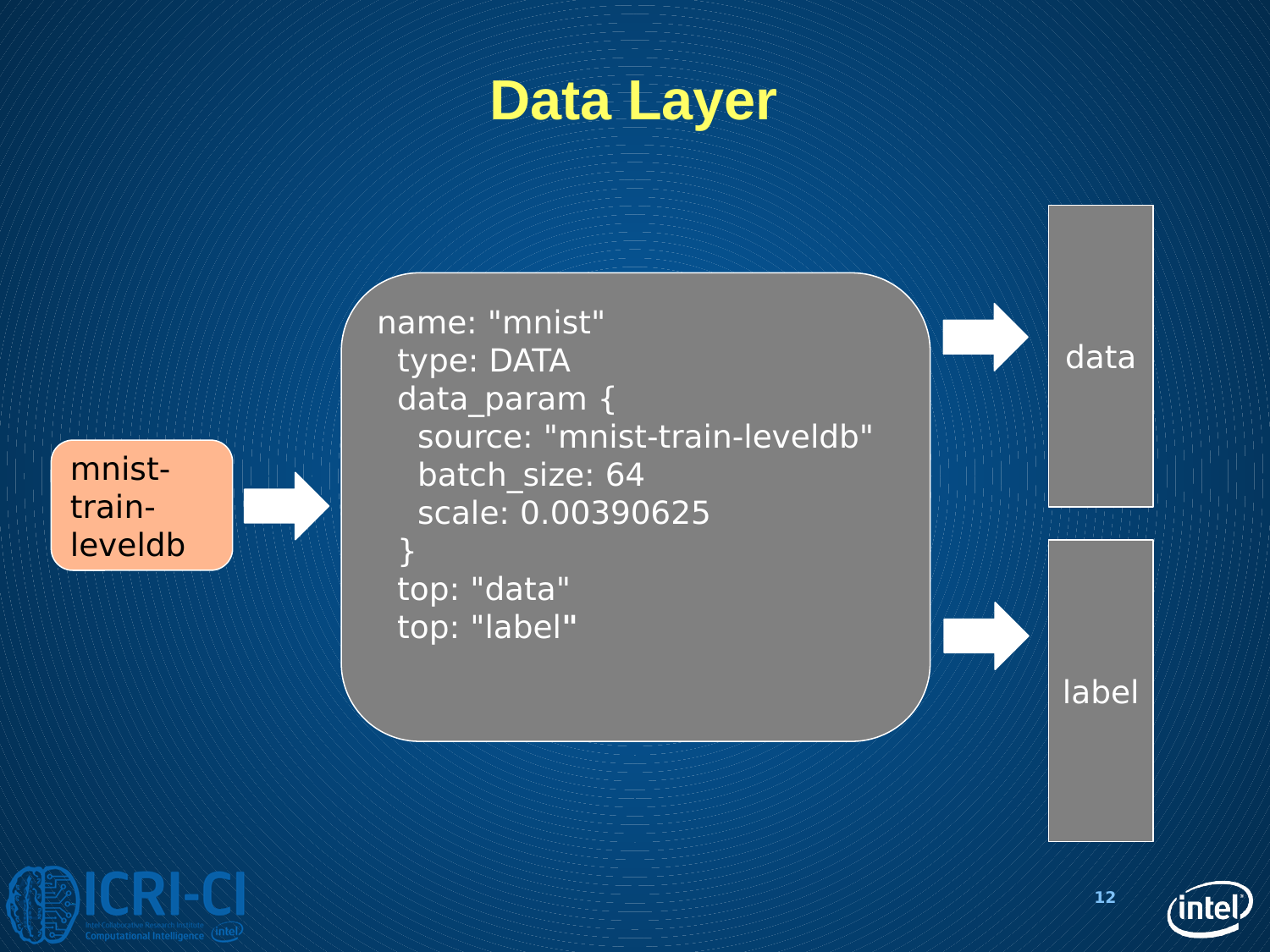

# Data Layer

data
name: "mnist"
  type: DATA
  data_param {
    source: "mnist-train-leveldb"
    batch_size: 64
    scale: 0.00390625
  }
  top: "data"
  top: "label"

mnist-train-leveldb

label